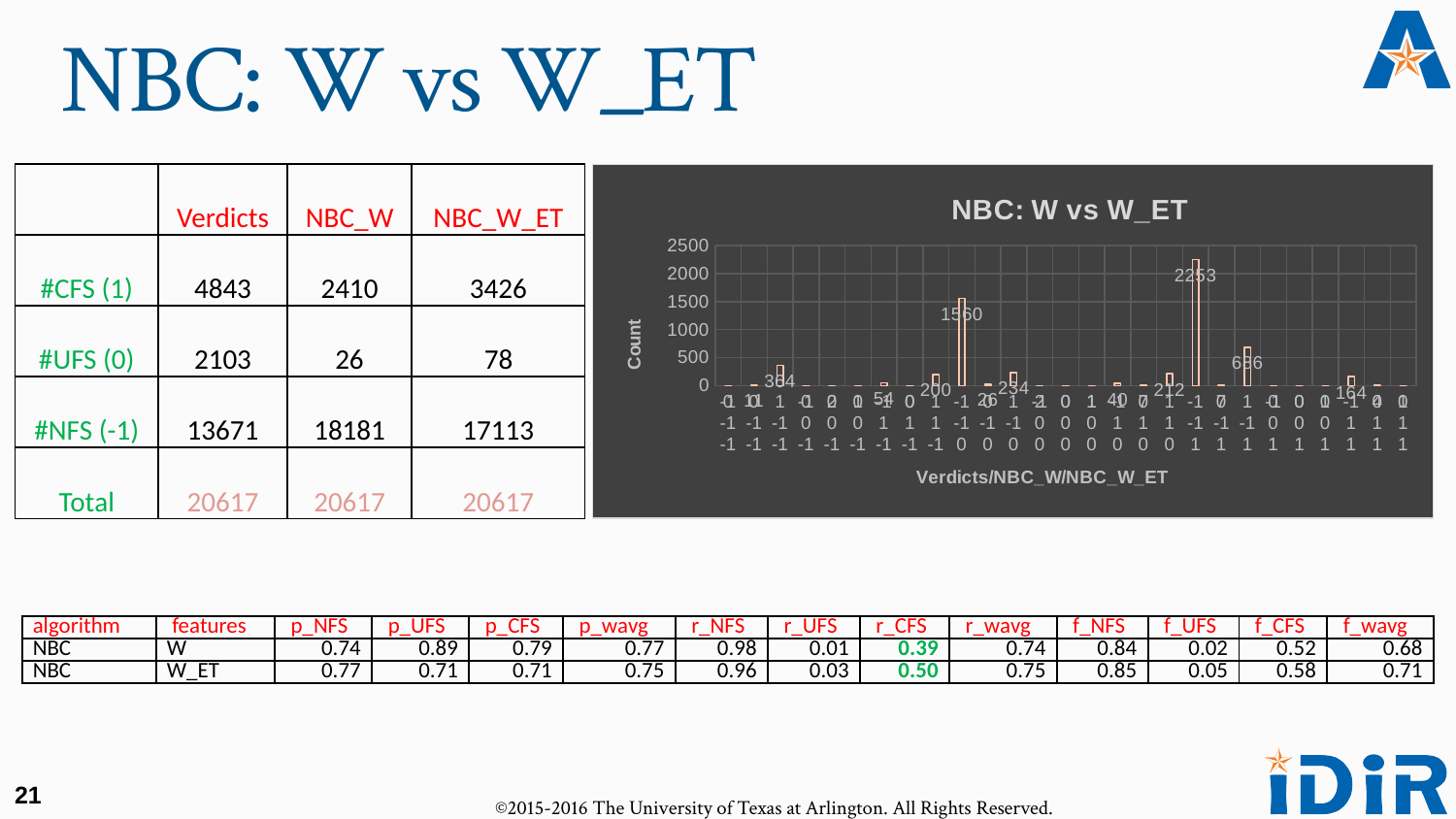

# NBC: W vs W_ET
|  | Verdicts | NBC\_W | NBC\_W\_ET |
| --- | --- | --- | --- |
| #CFS (1) | 4843 | 2410 | 3426 |
| #UFS (0) | 2103 | 26 | 78 |
| #NFS (-1) | 13671 | 18181 | 17113 |
| Total | 20617 | 20617 | 20617 |

### Chart: NBC: W vs W_ET

| Category | Count |
|---|---|
| -1 | 0.0 |
| 0 | 11.0 |
| 1 | 364.0 |
| -1 | 0.0 |
| 0 | 2.0 |
| 1 | 0.0 |
| -1 | 54.0 |
| 0 | 0.0 |
| 1 | 200.0 |
| -1 | 1560.0 |
| 0 | 26.0 |
| 1 | 234.0 |
| -1 | 2.0 |
| 0 | 0.0 |
| 1 | 1.0 |
| -1 | 40.0 |
| 0 | 7.0 |
| 1 | 212.0 |
| -1 | 2253.0 |
| 0 | 7.0 |
| 1 | 686.0 |
| -1 | 0.0 |
| 0 | 0.0 |
| 1 | 0.0 |
| -1 | 164.0 |
| 0 | 4.0 |
| 1 | 0.0 |
| algorithm | features | p\_NFS | p\_UFS | p\_CFS | p\_wavg | r\_NFS | r\_UFS | r\_CFS | r\_wavg | f\_NFS | f\_UFS | f\_CFS | f\_wavg |
| --- | --- | --- | --- | --- | --- | --- | --- | --- | --- | --- | --- | --- | --- |
| NBC | W | 0.74 | 0.89 | 0.79 | 0.77 | 0.98 | 0.01 | 0.39 | 0.74 | 0.84 | 0.02 | 0.52 | 0.68 |
| NBC | W\_ET | 0.77 | 0.71 | 0.71 | 0.75 | 0.96 | 0.03 | 0.50 | 0.75 | 0.85 | 0.05 | 0.58 | 0.71 |
21